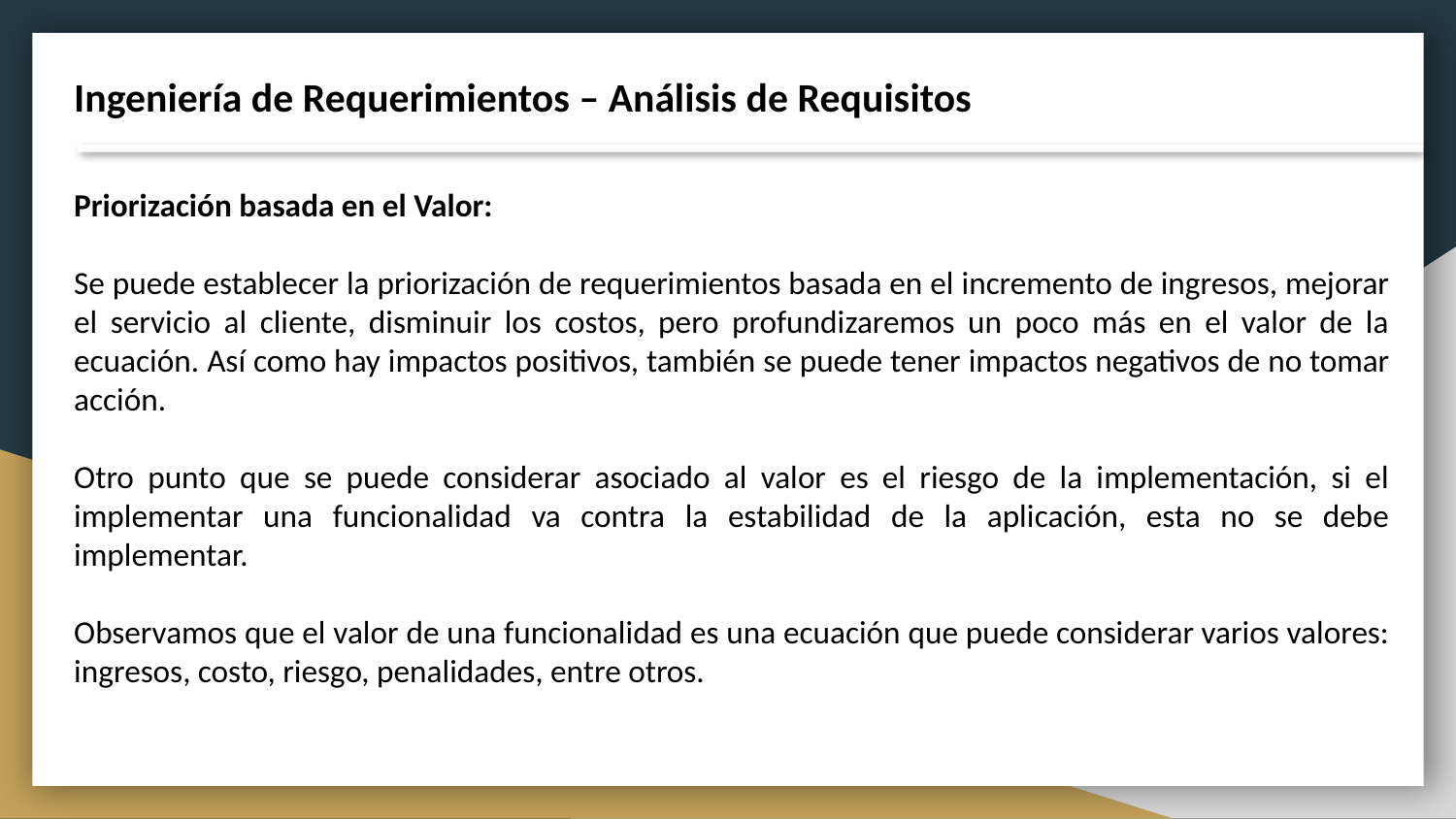

Ingeniería de Requerimientos – Análisis de Requisitos

Priorización basada en el Valor:

Se puede establecer la priorización de requerimientos basada en el incremento de ingresos, mejorar el servicio al cliente, disminuir los costos, pero profundizaremos un poco más en el valor de la ecuación. Así como hay impactos positivos, también se puede tener impactos negativos de no tomar acción.

Otro punto que se puede considerar asociado al valor es el riesgo de la implementación, si el implementar una funcionalidad va contra la estabilidad de la aplicación, esta no se debe implementar.

Observamos que el valor de una funcionalidad es una ecuación que puede considerar varios valores: ingresos, costo, riesgo, penalidades, entre otros.